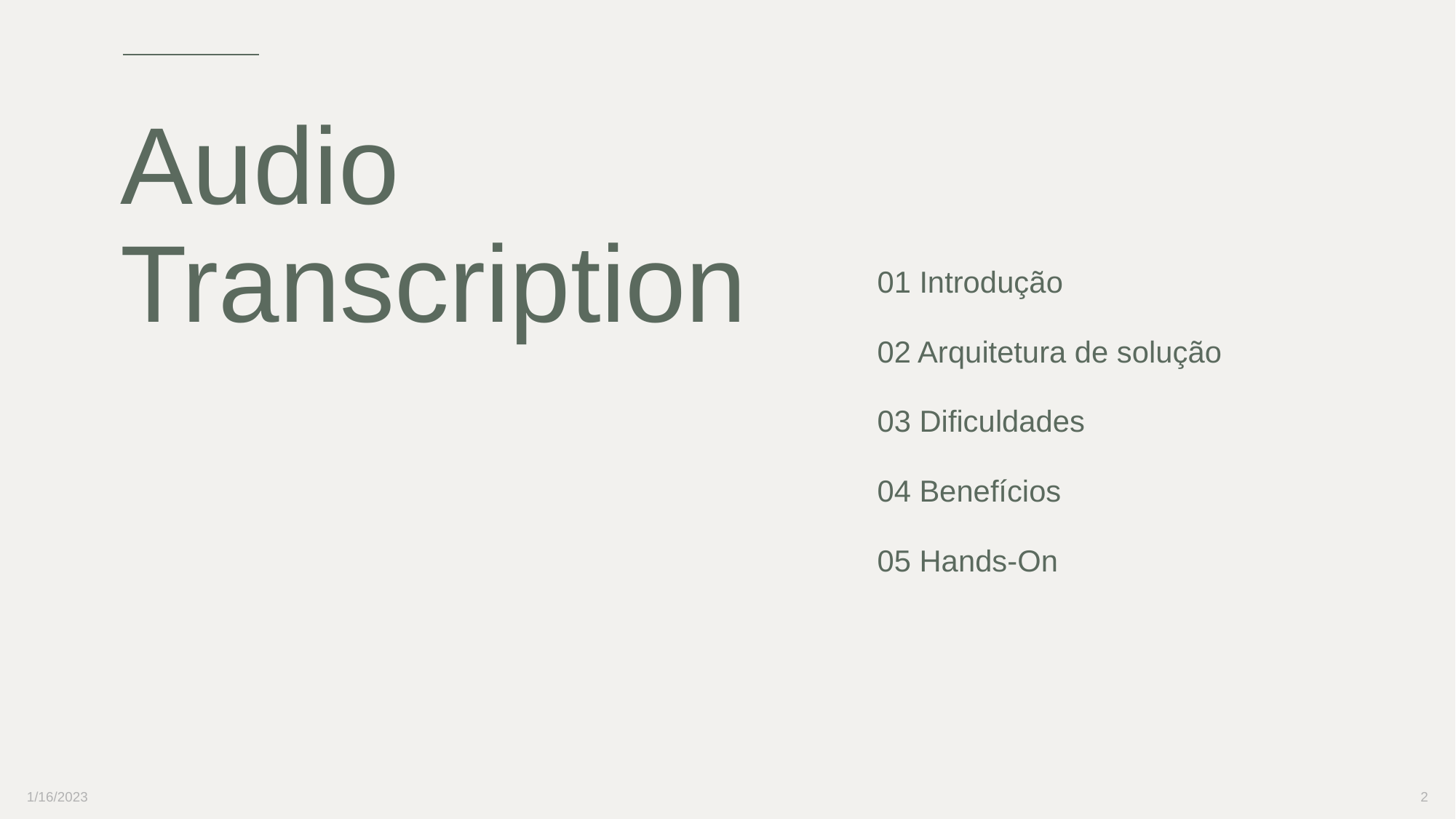

# Audio Transcription
01 Introdução
02 Arquitetura de solução
03 Dificuldades
04 Benefícios
05 Hands-On
1/16/2023
2